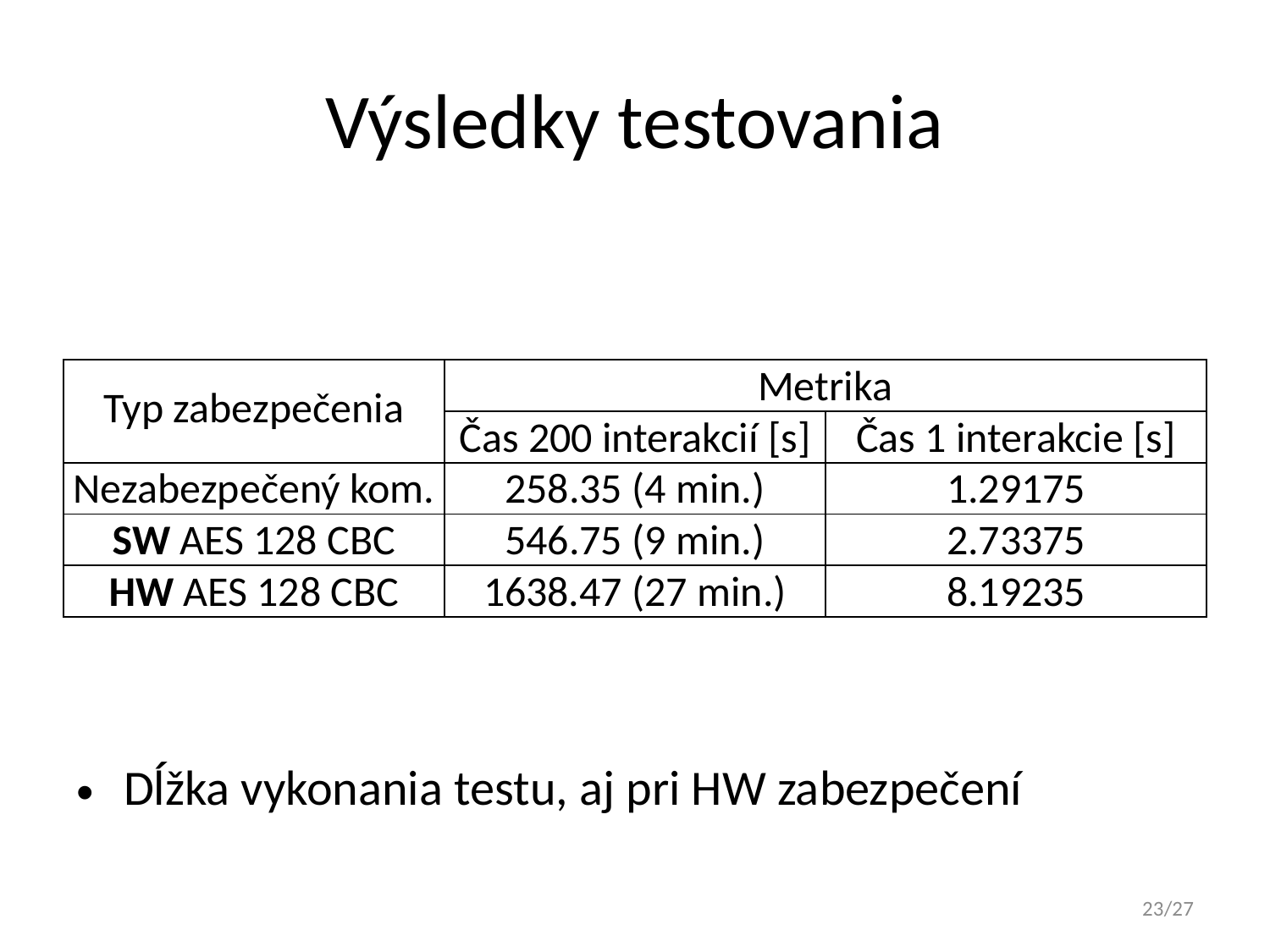

# Výsledky testovania
| Typ zabezpečenia | Metrika |  |
| --- | --- | --- |
|  | Čas 200 interakcií [s] | Čas 1 interakcie [s] |
| Nezabezpečený kom. | 258.35 (4 min.) | 1.29175 |
| SW AES 128 CBC | 546.75 (9 min.) | 2.73375 |
| HW AES 128 CBC | 1638.47 (27 min.) | 8.19235 |
Dĺžka vykonania testu, aj pri HW zabezpečení
23/27